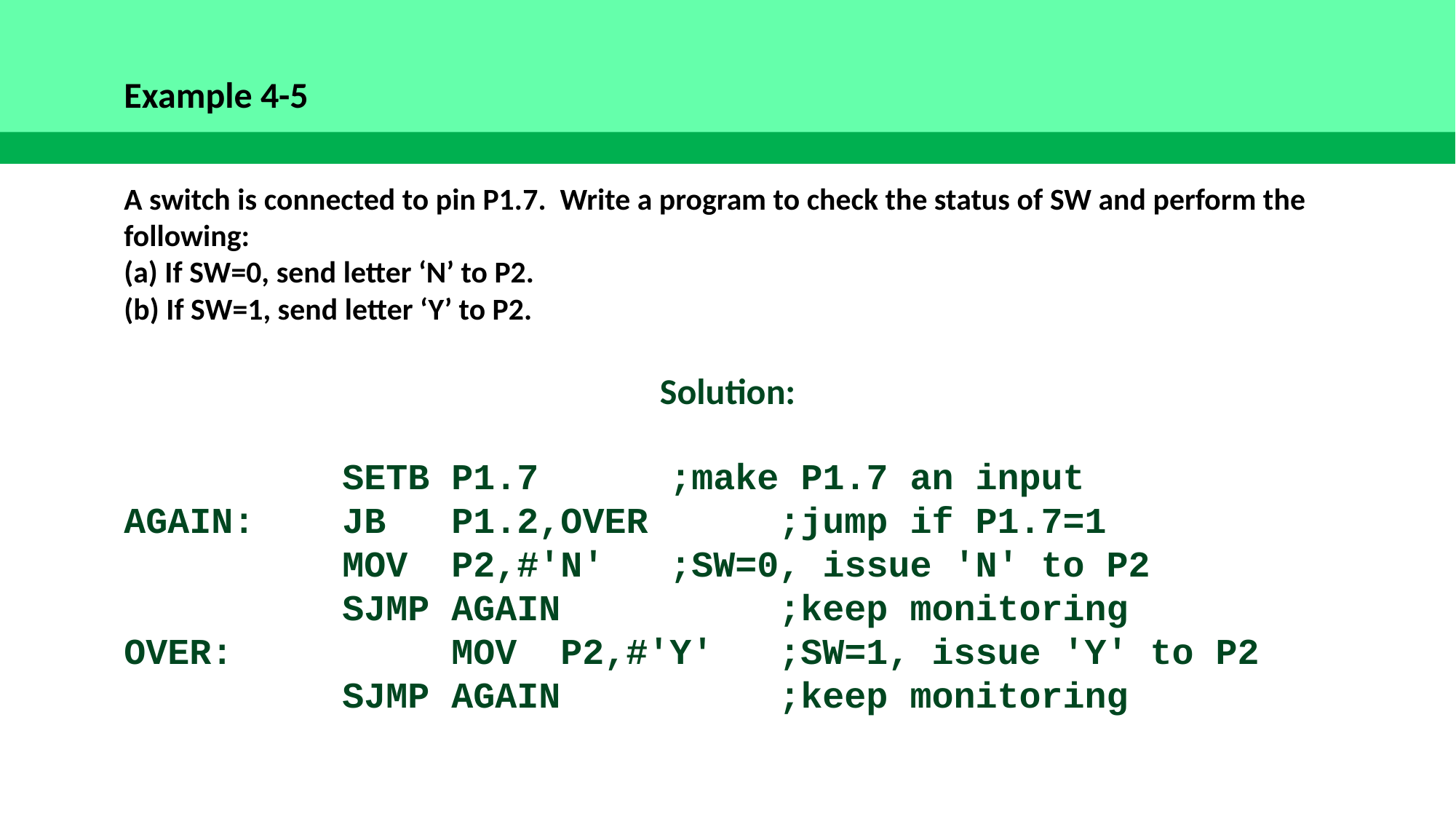

Example 4-5
A switch is connected to pin P1.7.  Write a program to check the status of SW and perform the following:
(a) If SW=0, send letter ‘N’ to P2.
(b) If SW=1, send letter ‘Y’ to P2.
Solution:
		SETB	P1.7	  	;make P1.7 an input
AGAIN:	JB	P1.2,OVER 	;jump if P1.7=1
		MOV	P2,#'N'	;SW=0, issue 'N' to P2
		SJMP	AGAIN		;keep monitoring
OVER:		MOV	P2,#'Y' 	;SW=1, issue 'Y' to P2
		SJMP	AGAIN		;keep monitoring